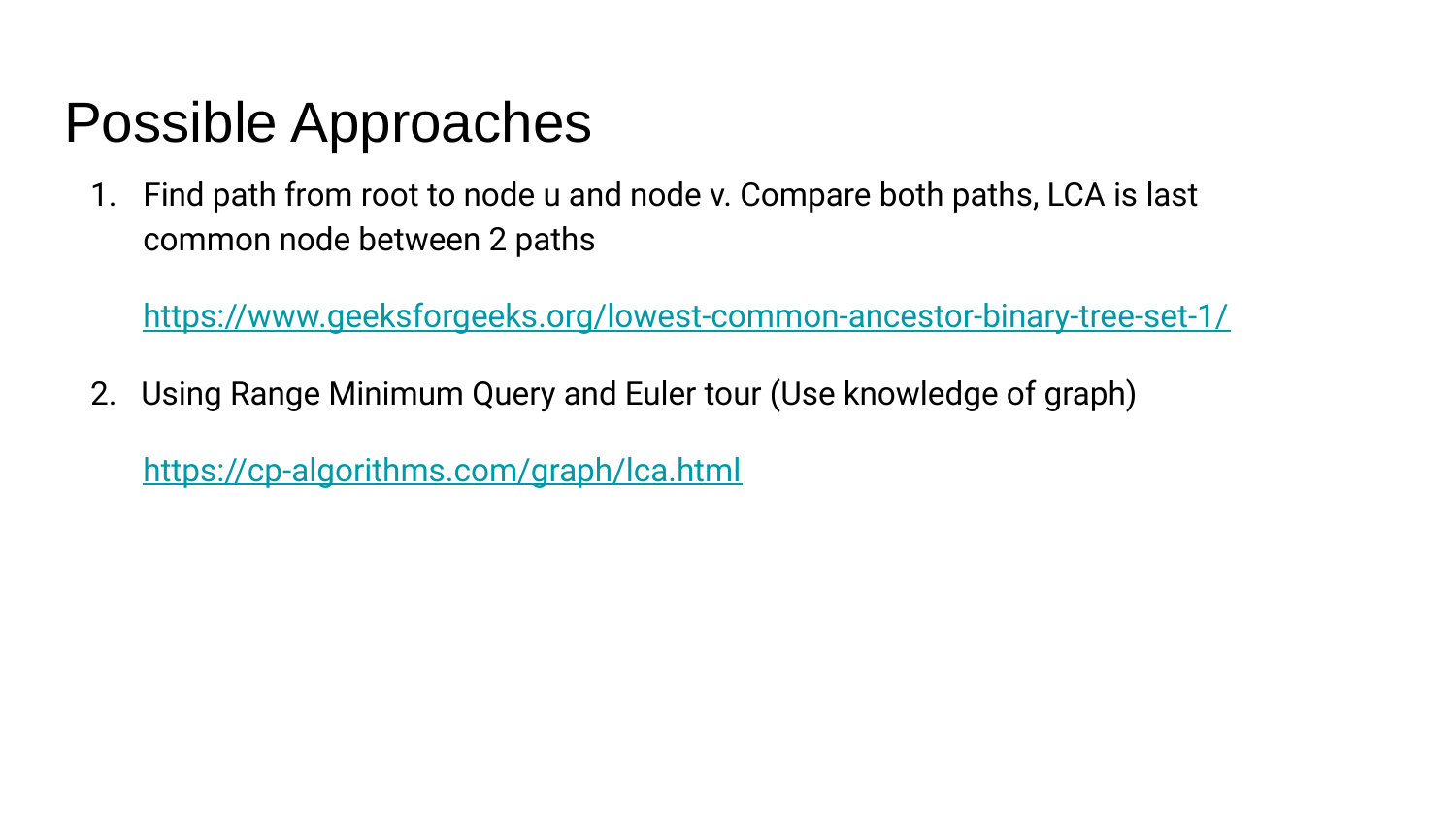

# Possible Approaches
Find path from root to node u and node v. Compare both paths, LCA is last common node between 2 paths
https://www.geeksforgeeks.org/lowest-common-ancestor-binary-tree-set-1/
2.   Using Range Minimum Query and Euler tour (Use knowledge of graph)
https://cp-algorithms.com/graph/lca.html